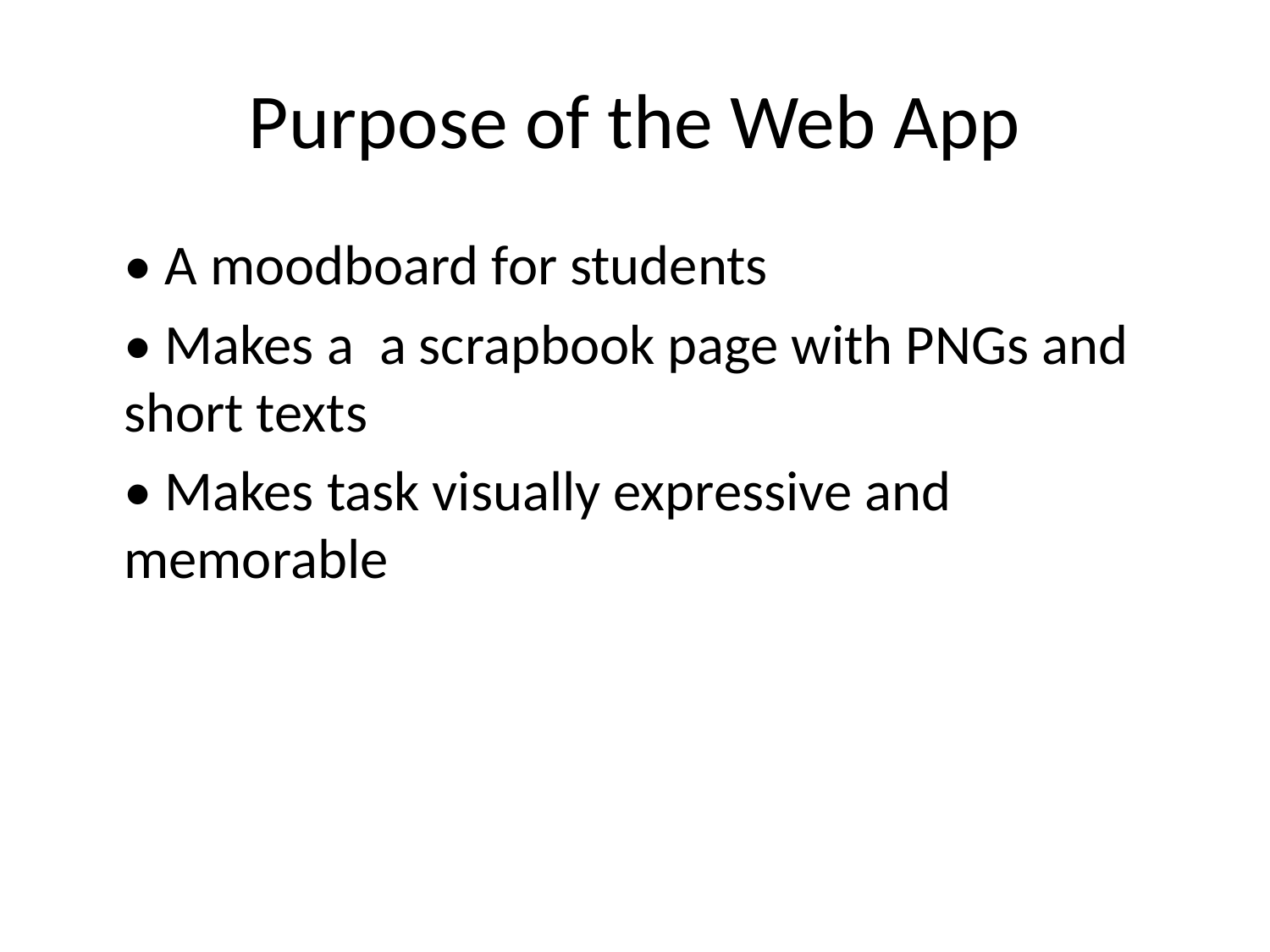

# Purpose of the Web App
• A moodboard for students
• Makes a  a scrapbook page with PNGs and short texts
• Makes task visually expressive and memorable